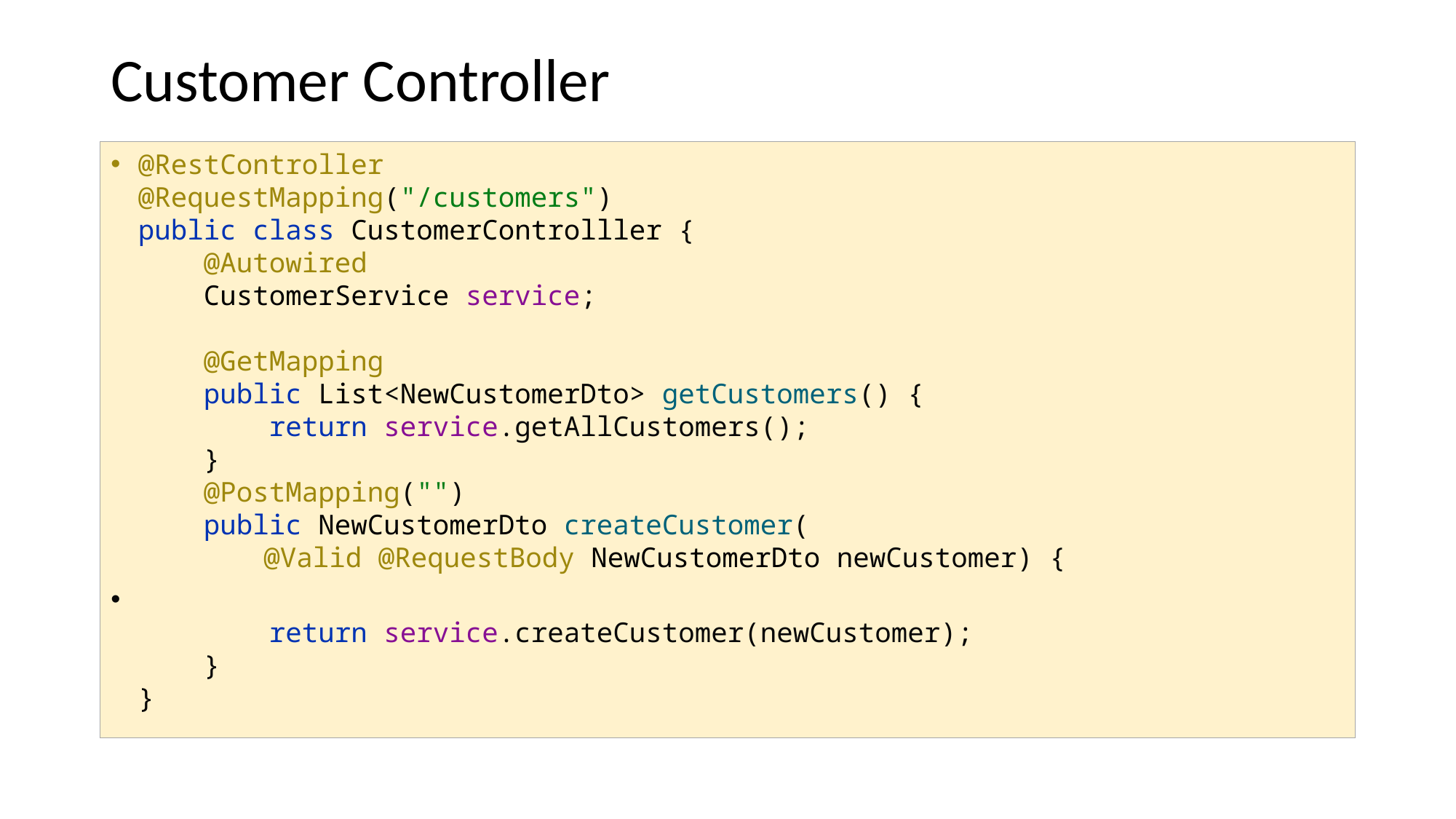

# Customer Controller
@RestController
@RequestMapping("/customers")
public class CustomerControlller {
    @Autowired
    CustomerService service;
    @GetMapping
    public List<NewCustomerDto> getCustomers() {
        return service.getAllCustomers();
    }
    @PostMapping("")
    public NewCustomerDto createCustomer(
	 @Valid @RequestBody NewCustomerDto newCustomer) {
        return service.createCustomer(newCustomer);
    }
}